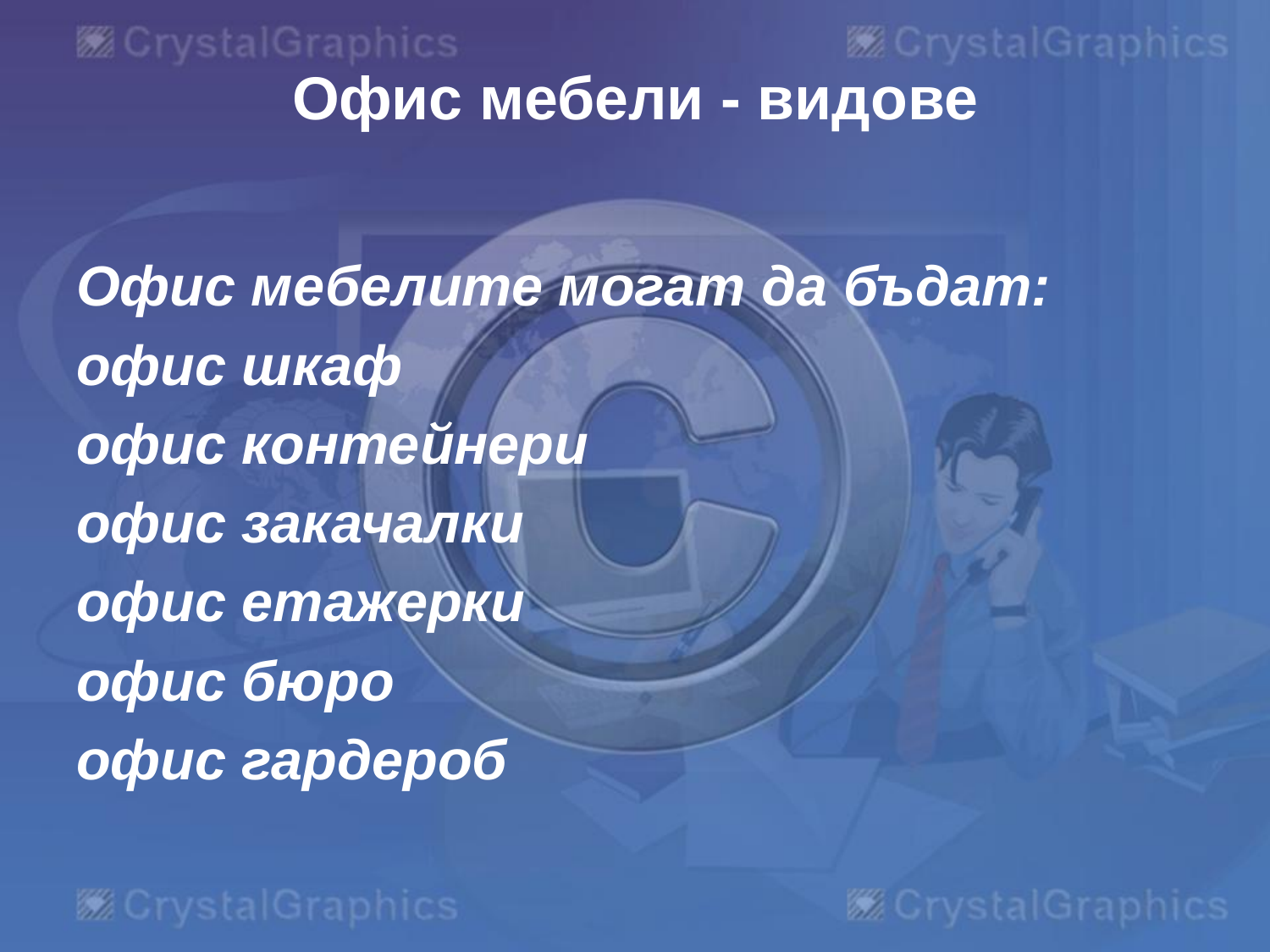

# Офис мебели - видове
Офис мебелите могат да бъдат:
офис шкаф
офис контейнери
офис закачалки
офис етажерки
офис бюро
офис гардероб